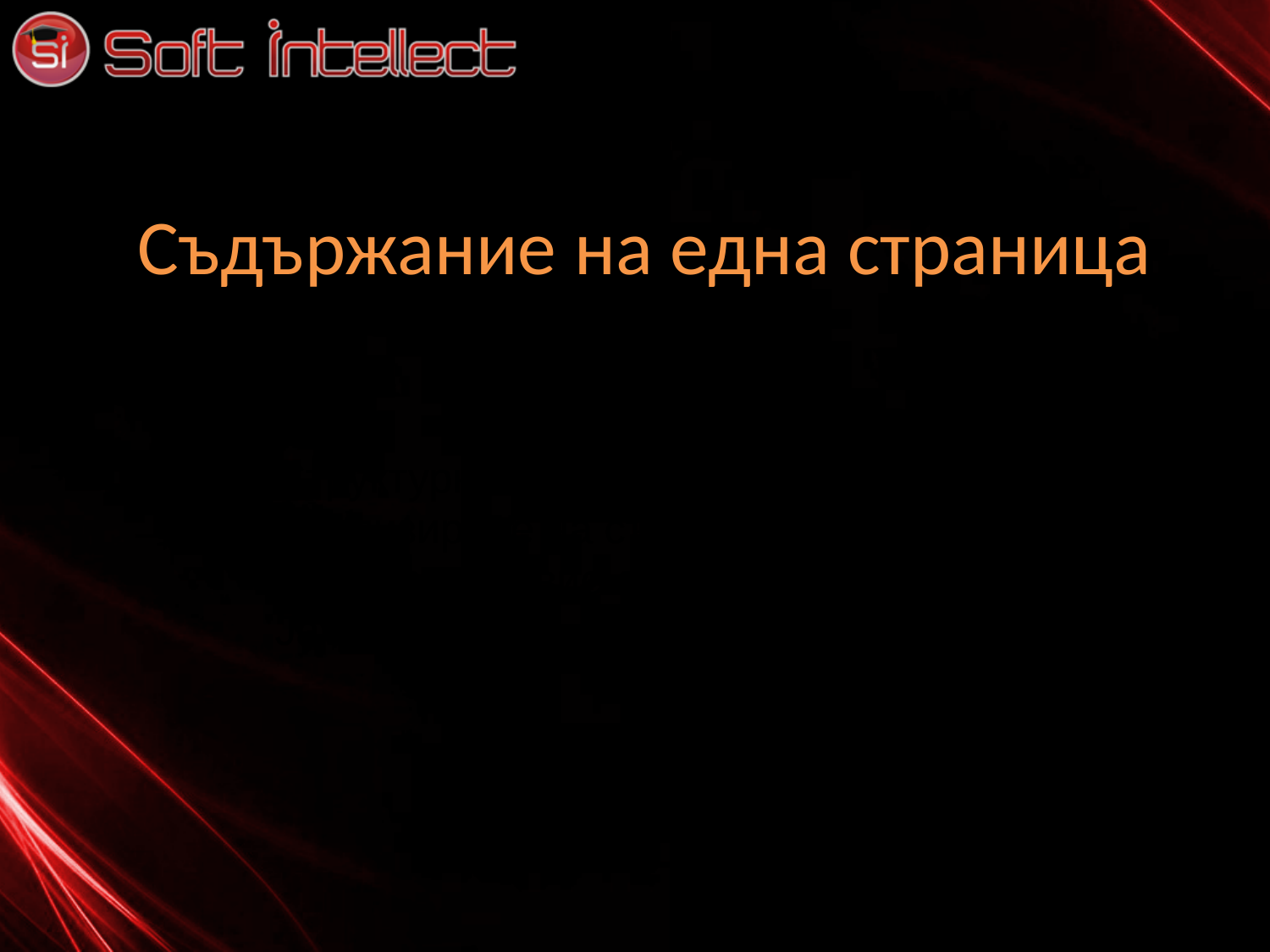

Съдържание на една страница
Структурно съдържание: HTML
Стилизиране на съдържание: CSS
Взаимодействие с потребителя: JavaScript